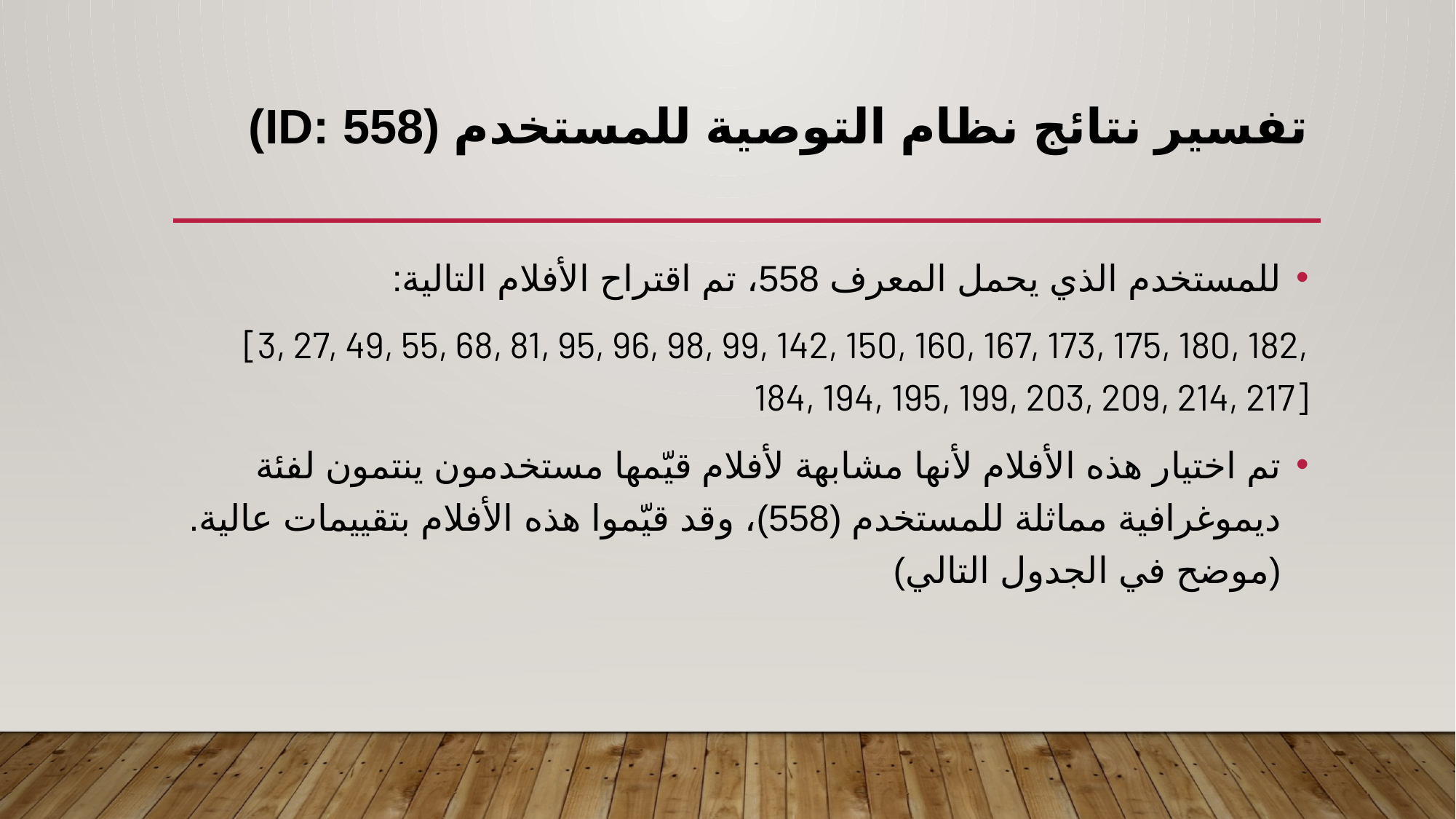

# تفسير نتائج نظام التوصية للمستخدم (ID: 558)
للمستخدم الذي يحمل المعرف 558، تم اقتراح الأفلام التالية:
 [3, 27, 49, 55, 68, 81, 95, 96, 98, 99, 142, 150, 160, 167, 173, 175, 180, 182, 184, 194, 195, 199, 203, 209, 214, 217]
تم اختيار هذه الأفلام لأنها مشابهة لأفلام قيّمها مستخدمون ينتمون لفئة ديموغرافية مماثلة للمستخدم (558)، وقد قيّموا هذه الأفلام بتقييمات عالية.(موضح في الجدول التالي)